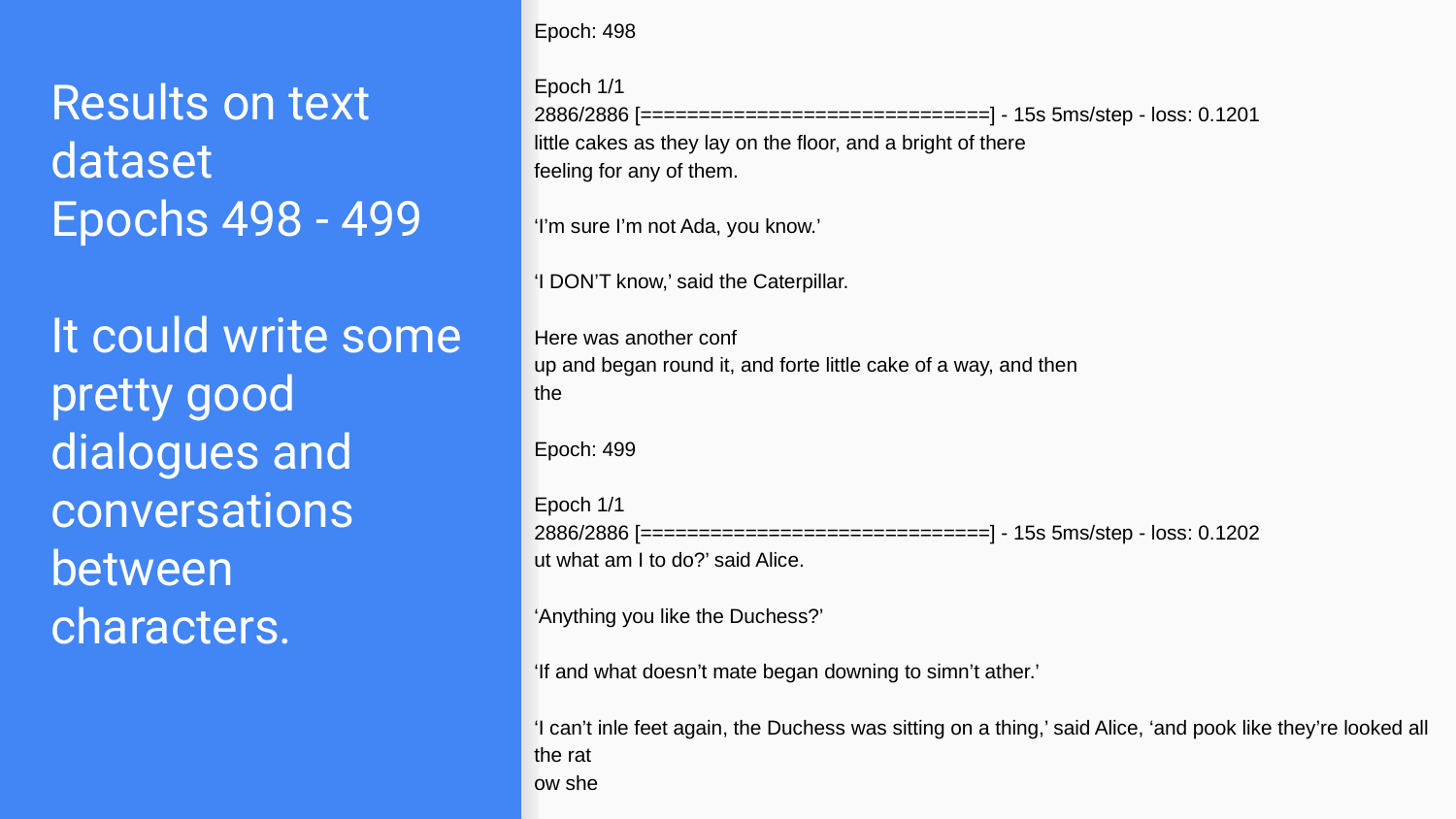

Epoch: 498

Epoch 1/1
2886/2886 [==============================] - 15s 5ms/step - loss: 0.1201
little cakes as they lay on the floor, and a bright of there
feeling for any of them.

‘I’m sure I’m not Ada, you know.’

‘I DON’T know,’ said the Caterpillar.

Here was another conf
up and began round it, and forte little cake of a way, and then
the

Epoch: 499

Epoch 1/1
2886/2886 [==============================] - 15s 5ms/step - loss: 0.1202
ut what am I to do?’ said Alice.

‘Anything you like the Duchess?’

‘If and what doesn’t mate began downing to simn’t ather.’

‘I can’t inle feet again, the Duchess was sitting on a thing,’ said Alice, ‘and pook like they’re looked all the rat
ow she

# Results on text dataset
Epochs 498 - 499

It could write some pretty good dialogues and conversations between characters.